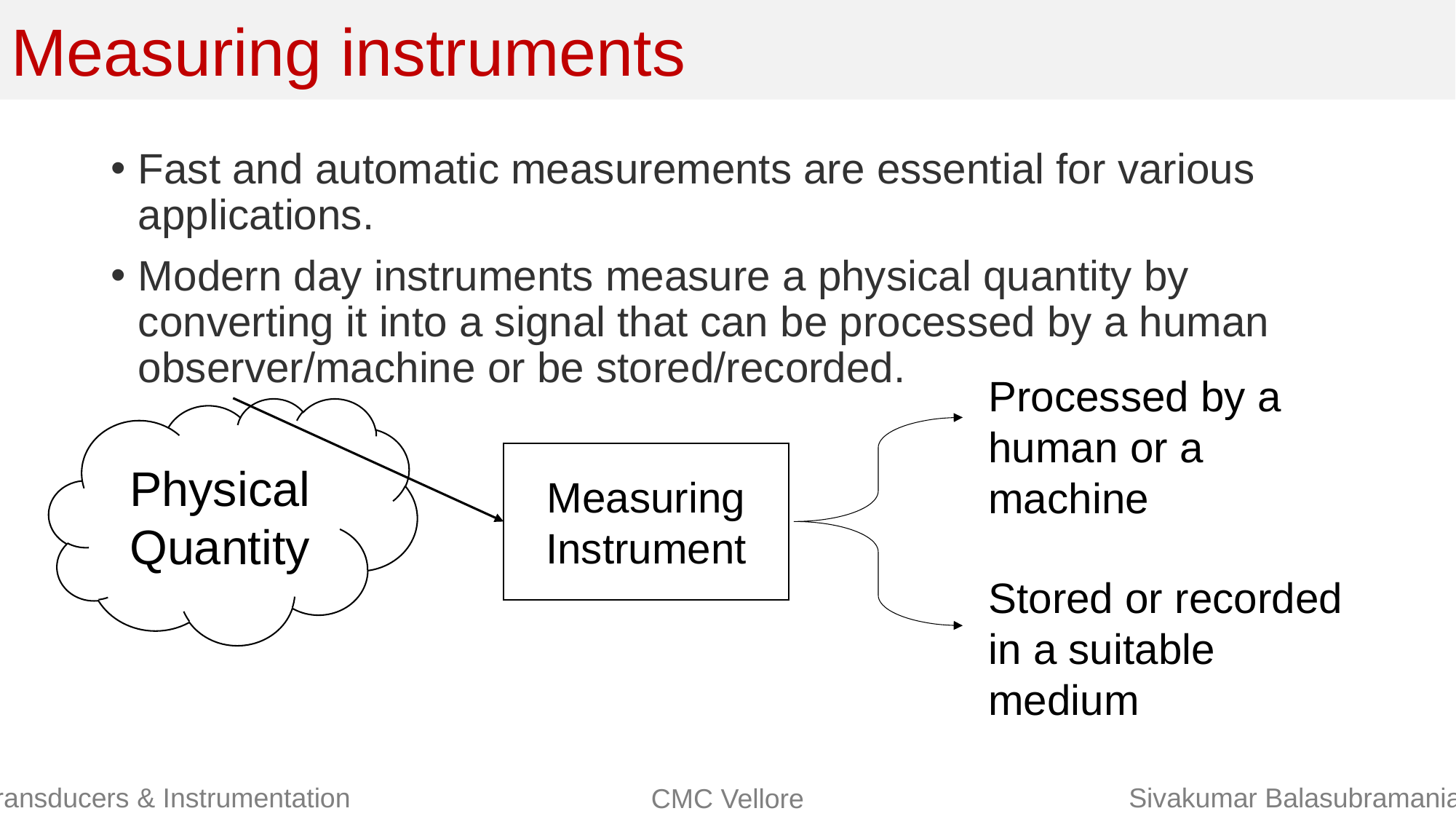

# Measuring instruments
Fast and automatic measurements are essential for various applications.
Modern day instruments measure a physical quantity by converting it into a signal that can be processed by a human observer/machine or be stored/recorded.
Processed by a human or a machine
Stored or recorded in a suitable medium
Physical Quantity

Measuring Instrument